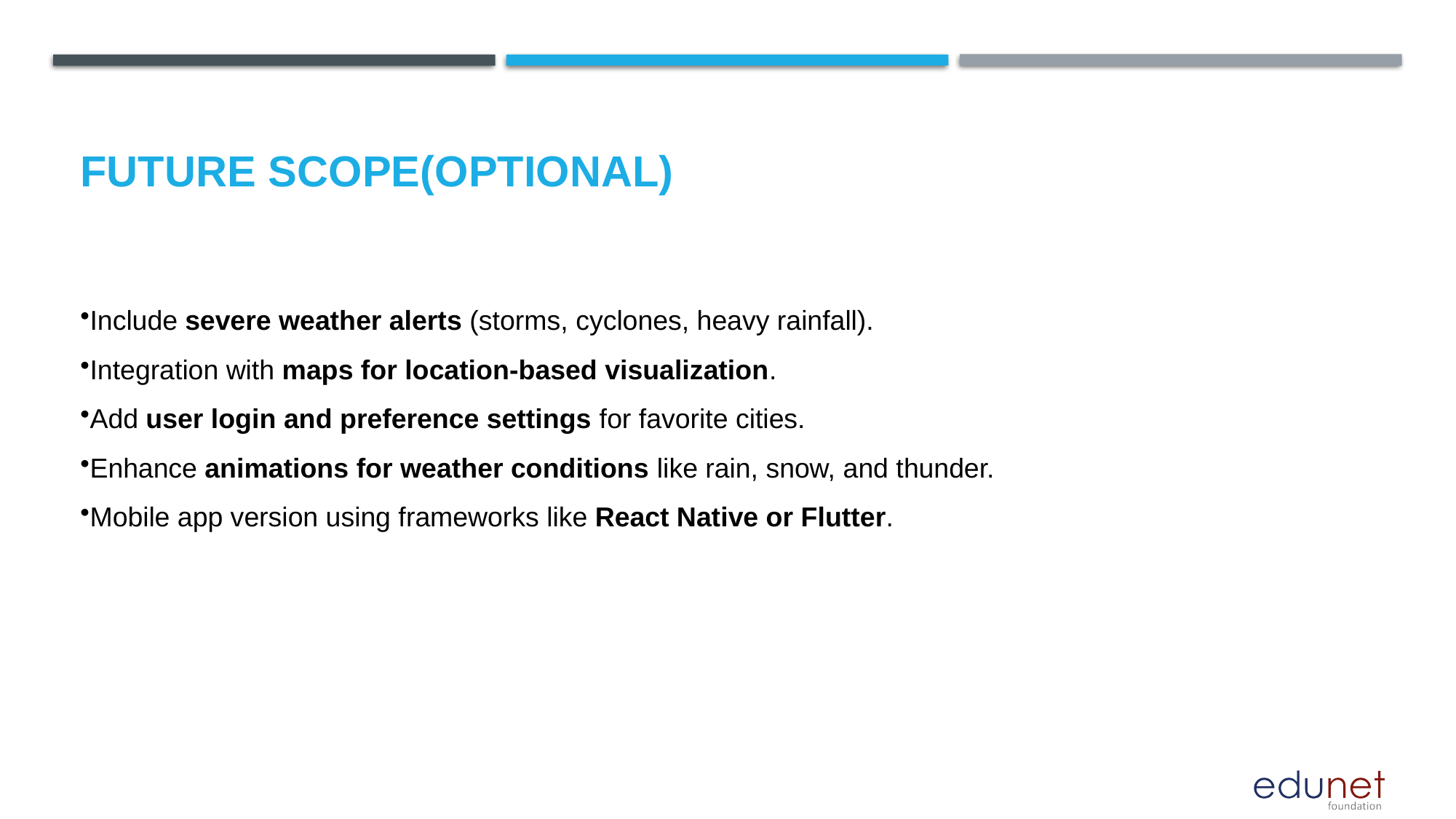

Future scope(Optional)
Include severe weather alerts (storms, cyclones, heavy rainfall).
Integration with maps for location-based visualization.
Add user login and preference settings for favorite cities.
Enhance animations for weather conditions like rain, snow, and thunder.
Mobile app version using frameworks like React Native or Flutter.